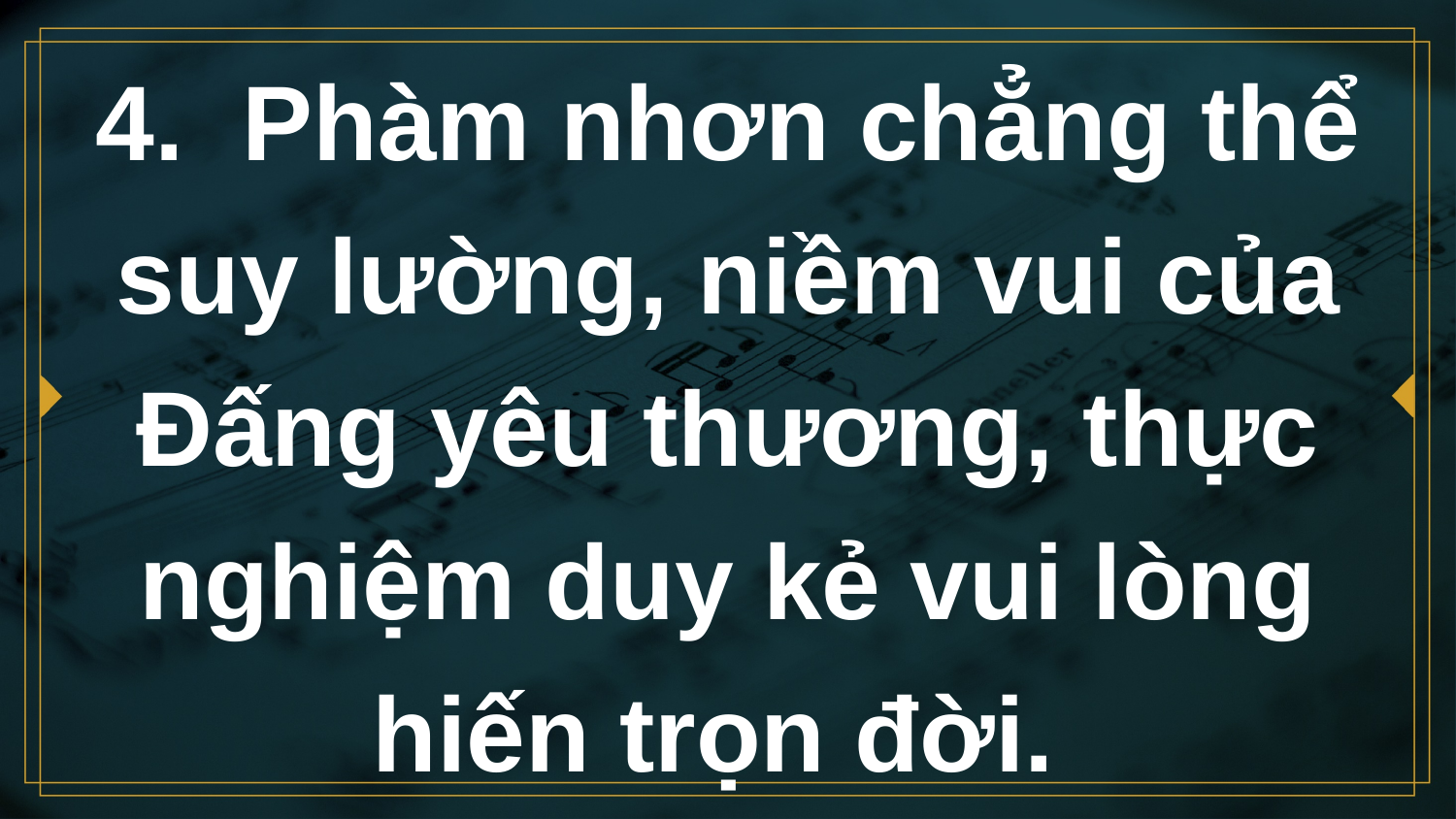

# 4.  Phàm nhơn chẳng thể suy lường, niềm vui của Đấng yêu thương, thực nghiệm duy kẻ vui lòng hiến trọn đời.